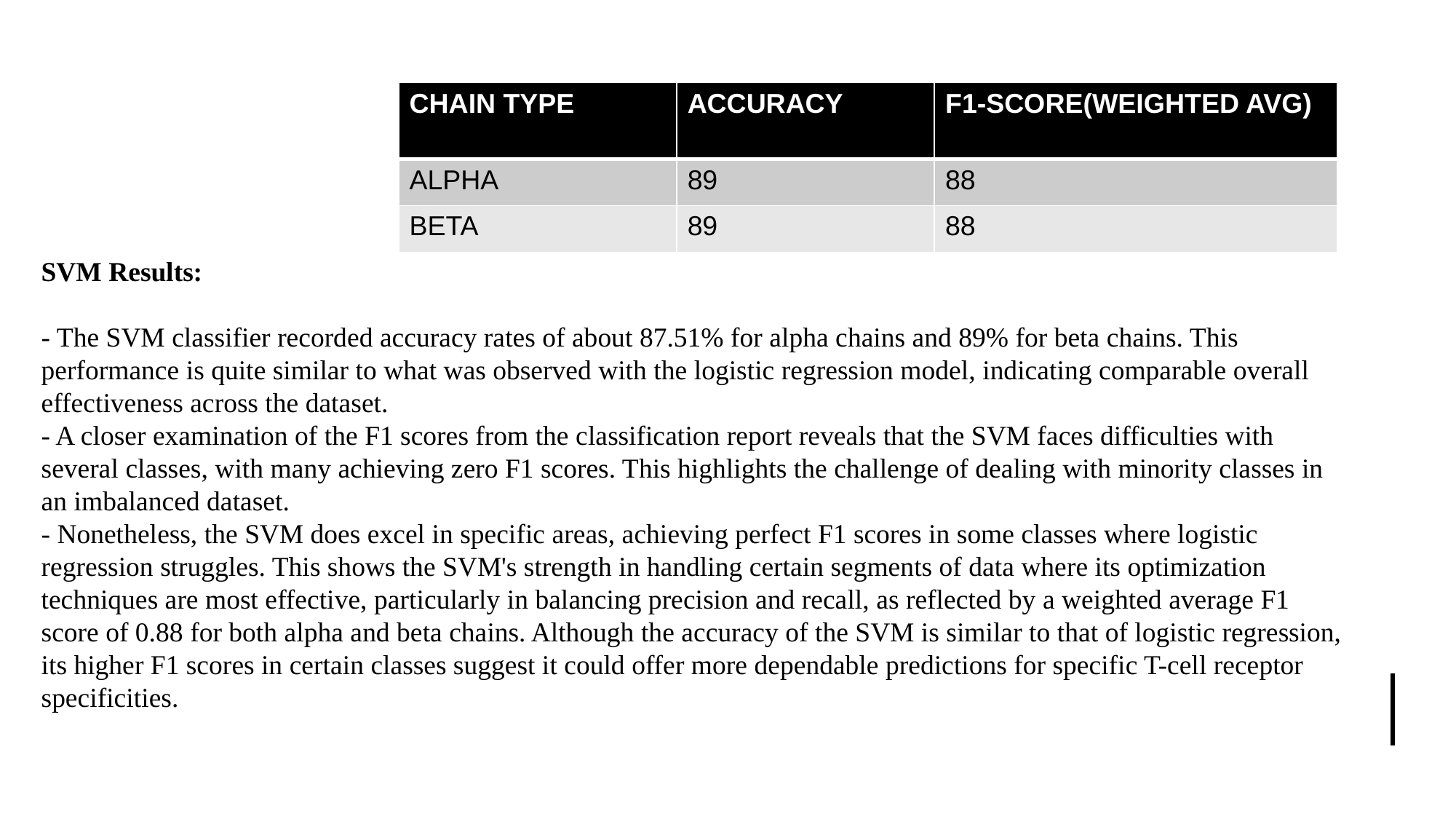

| CHAIN TYPE | ACCURACY | F1-SCORE(WEIGHTED AVG) |
| --- | --- | --- |
| ALPHA | 89 | 88 |
| BETA | 89 | 88 |
SVM Results:

- The SVM classifier recorded accuracy rates of about 87.51% for alpha chains and 89% for beta chains. This performance is quite similar to what was observed with the logistic regression model, indicating comparable overall effectiveness across the dataset.
- A closer examination of the F1 scores from the classification report reveals that the SVM faces difficulties with several classes, with many achieving zero F1 scores. This highlights the challenge of dealing with minority classes in an imbalanced dataset.
- Nonetheless, the SVM does excel in specific areas, achieving perfect F1 scores in some classes where logistic regression struggles. This shows the SVM's strength in handling certain segments of data where its optimization techniques are most effective, particularly in balancing precision and recall, as reflected by a weighted average F1 score of 0.88 for both alpha and beta chains. Although the accuracy of the SVM is similar to that of logistic regression, its higher F1 scores in certain classes suggest it could offer more dependable predictions for specific T-cell receptor specificities.